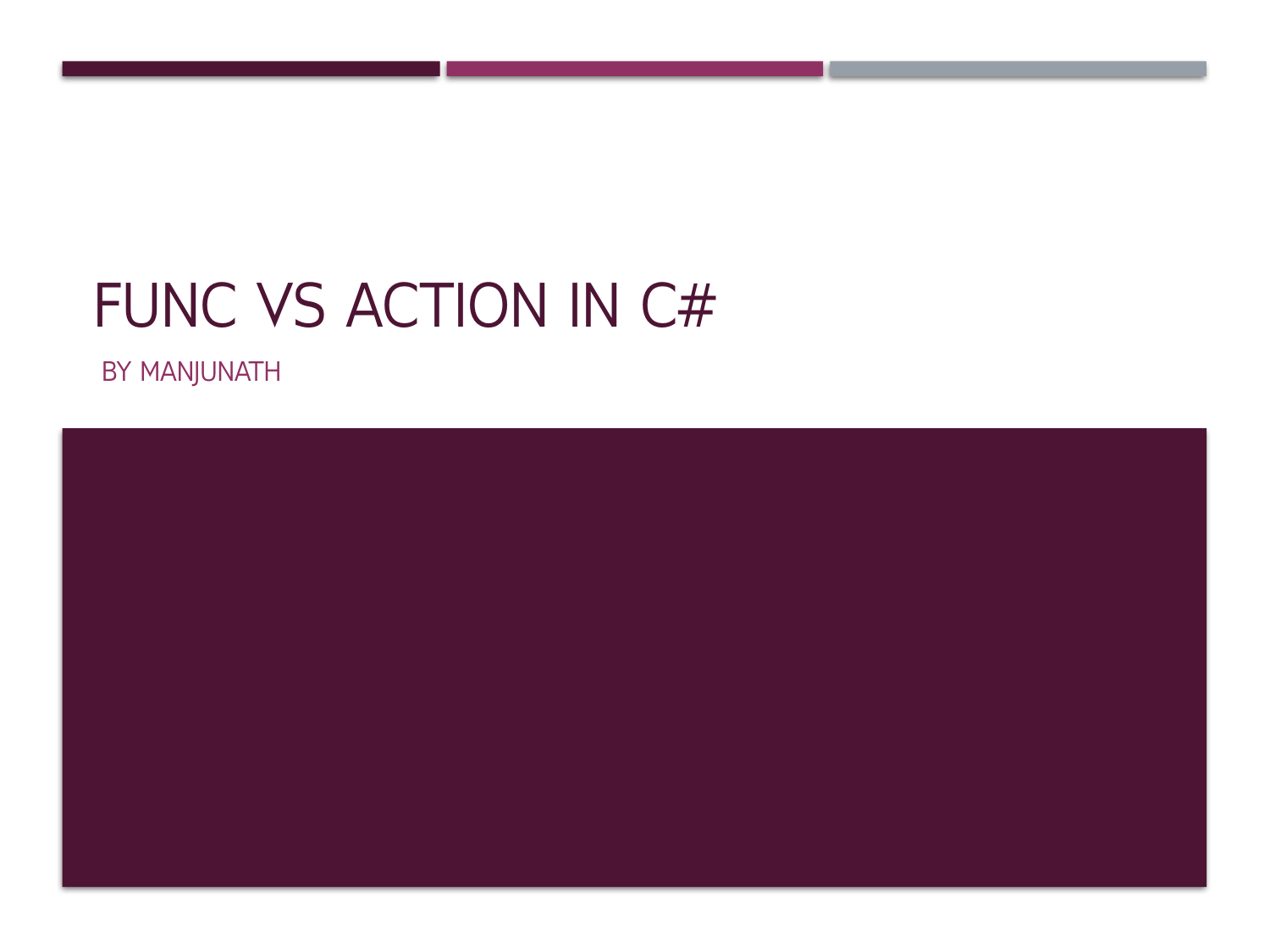

# Func vs Action in C#
 By Manjunath